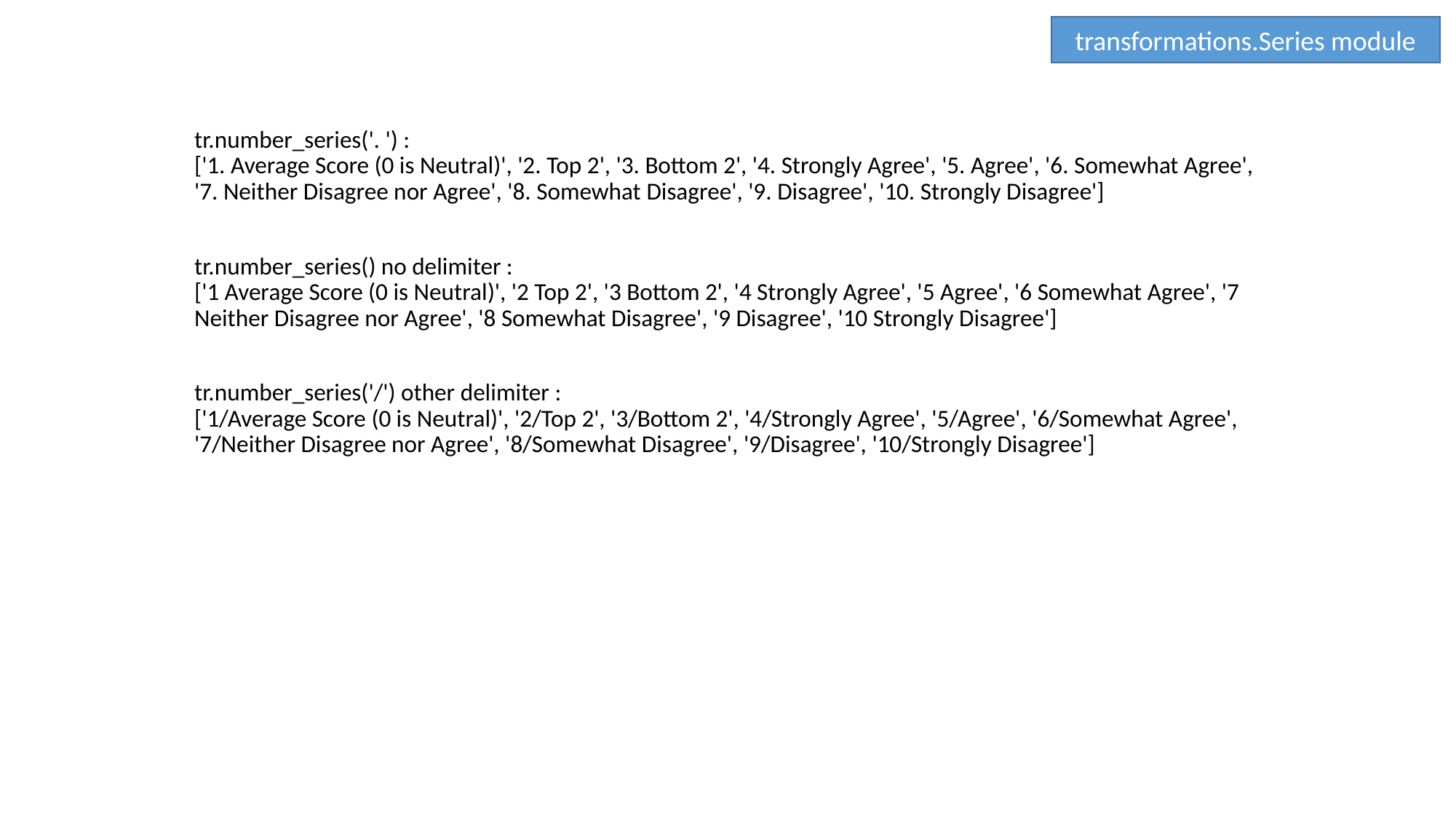

transformations.Series module
tr.number_series('. ') :
['1. Average Score (0 is Neutral)', '2. Top 2', '3. Bottom 2', '4. Strongly Agree', '5. Agree', '6. Somewhat Agree', '7. Neither Disagree nor Agree', '8. Somewhat Disagree', '9. Disagree', '10. Strongly Disagree']
tr.number_series() no delimiter :
['1 Average Score (0 is Neutral)', '2 Top 2', '3 Bottom 2', '4 Strongly Agree', '5 Agree', '6 Somewhat Agree', '7 Neither Disagree nor Agree', '8 Somewhat Disagree', '9 Disagree', '10 Strongly Disagree']
tr.number_series('/') other delimiter :
['1/Average Score (0 is Neutral)', '2/Top 2', '3/Bottom 2', '4/Strongly Agree', '5/Agree', '6/Somewhat Agree', '7/Neither Disagree nor Agree', '8/Somewhat Disagree', '9/Disagree', '10/Strongly Disagree']